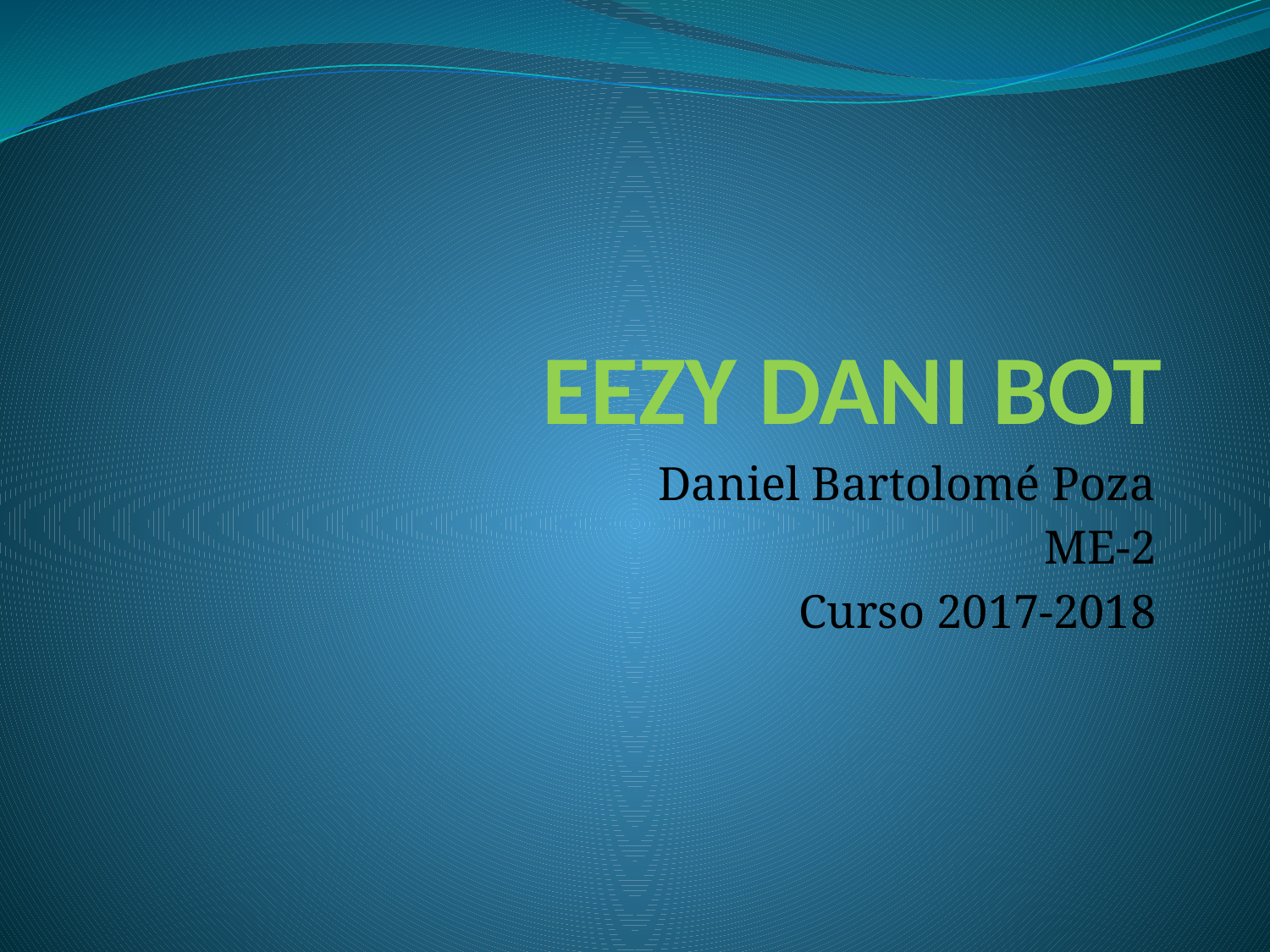

# EEZY DANI BOT
Daniel Bartolomé Poza
ME-2
Curso 2017-2018